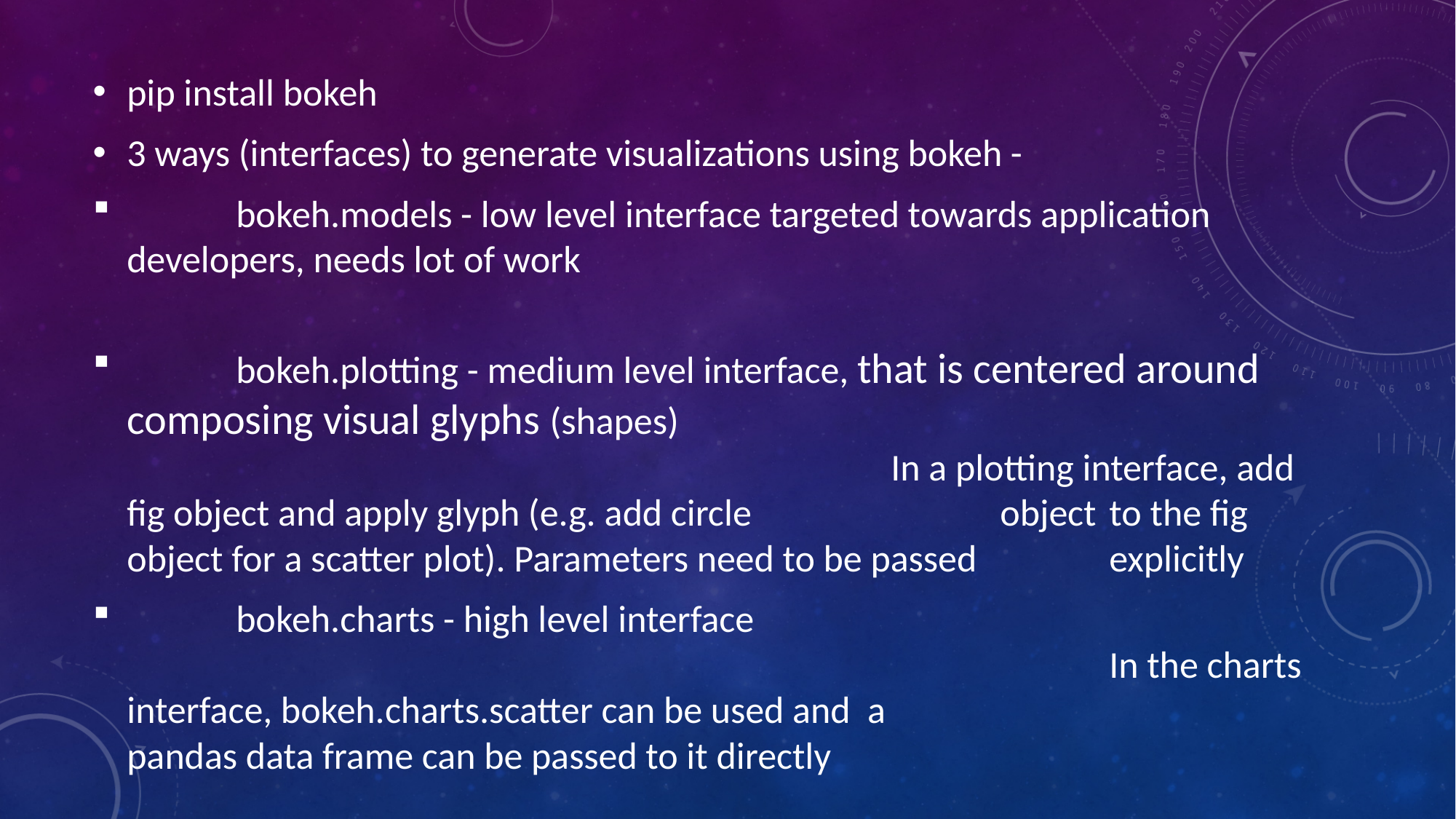

pip install bokeh
3 ways (interfaces) to generate visualizations using bokeh -
	bokeh.models - low level interface targeted towards application 	developers, needs lot of work
	bokeh.plotting - medium level interface, that is centered around 	composing visual glyphs (shapes)													In a plotting interface, add fig object and apply glyph (e.g. add circle 			object	to the fig object for a scatter plot). Parameters need to be passed 		explicitly
	bokeh.charts - high level interface     											             		In the charts interface, bokeh.charts.scatter can be used and  a					pandas data frame can be passed to it directly